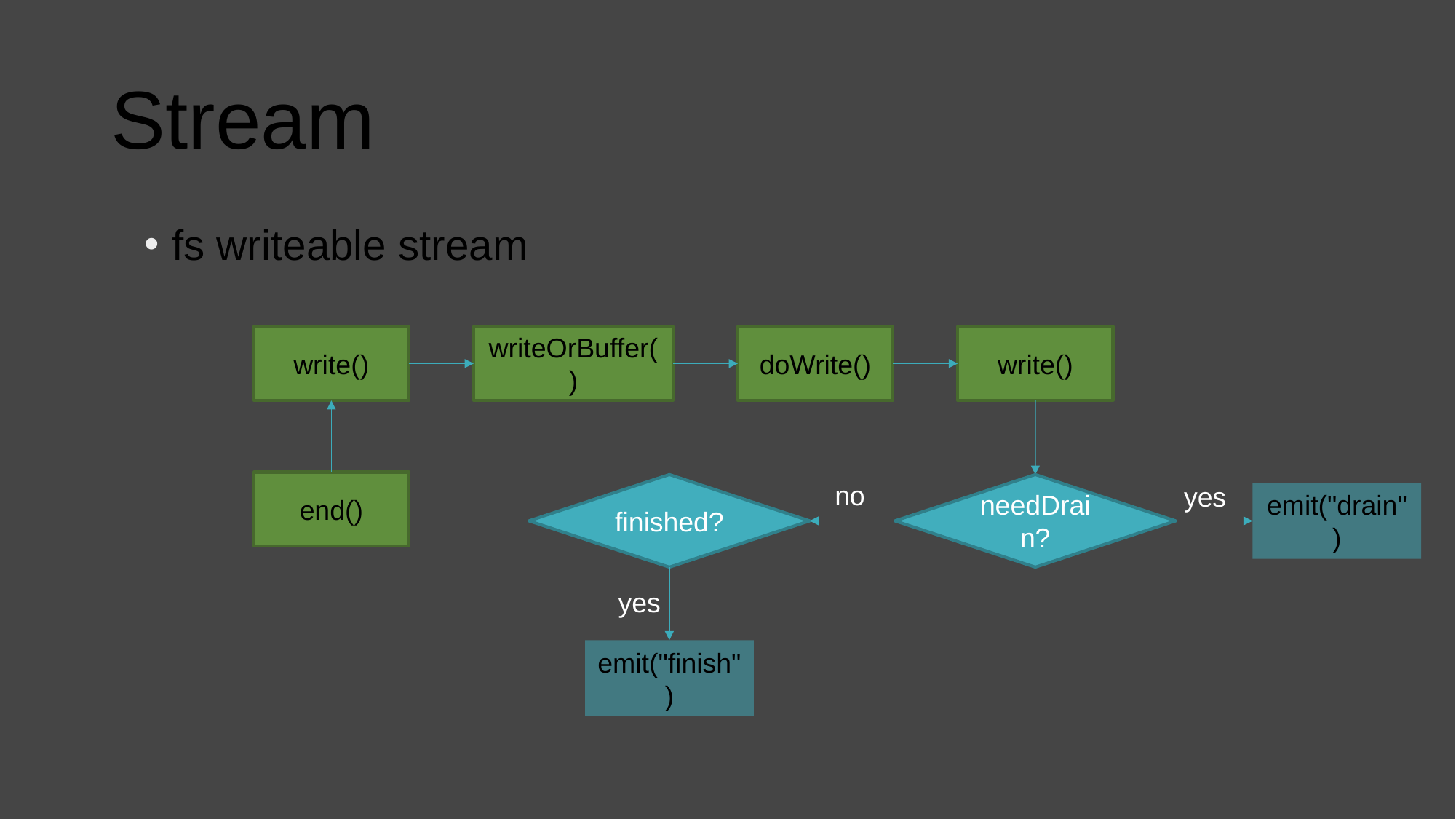

# Stream
fs writeable stream
write()
writeOrBuffer()
doWrite()
write()
end()
no
finished?
yes
needDrain?
emit("drain")
yes
emit("finish")